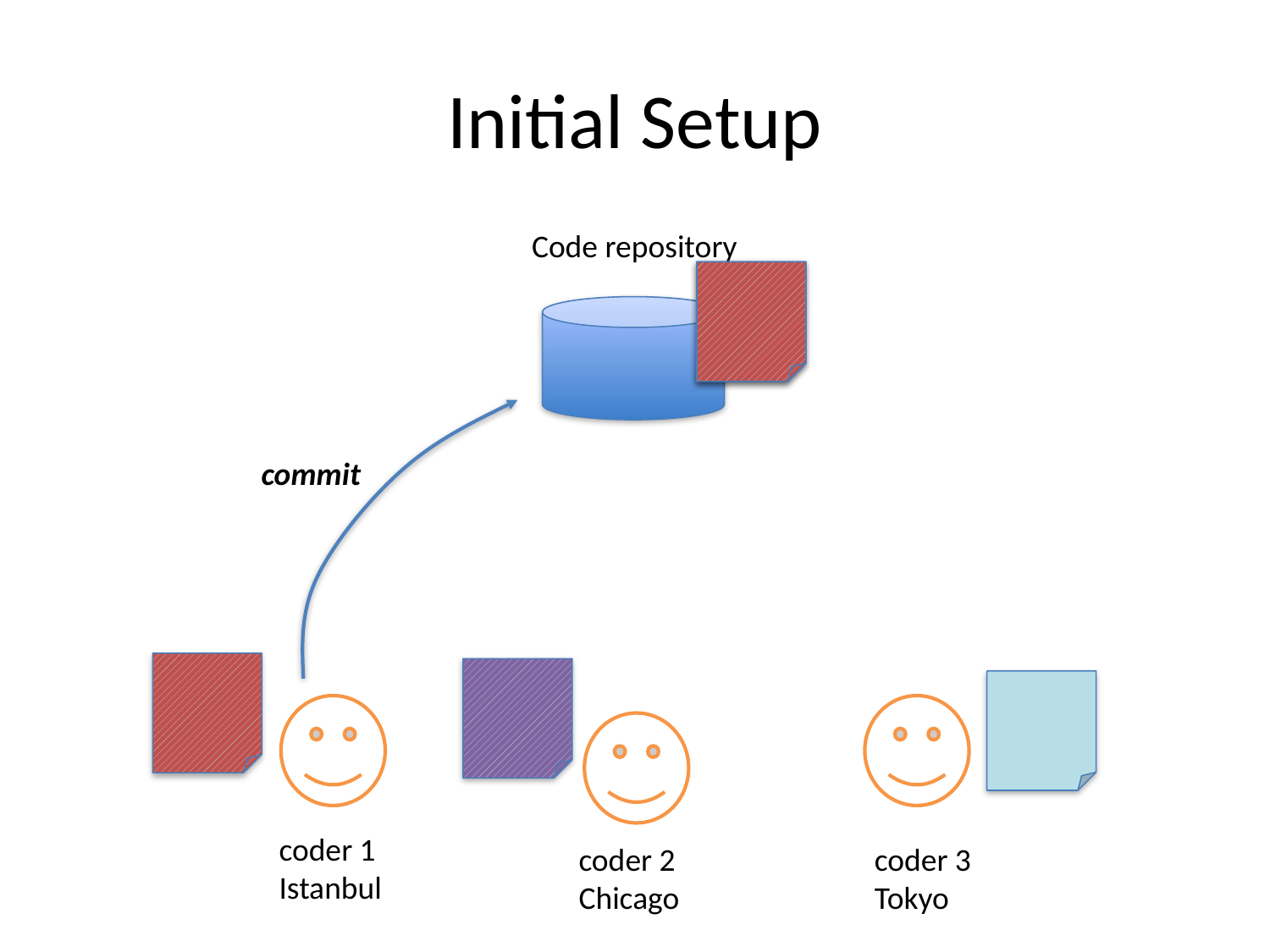

# Initial Setup
Code repository

commit

coder 1
Istanbul
coder 2
Chicago
coder 3
Tokyo